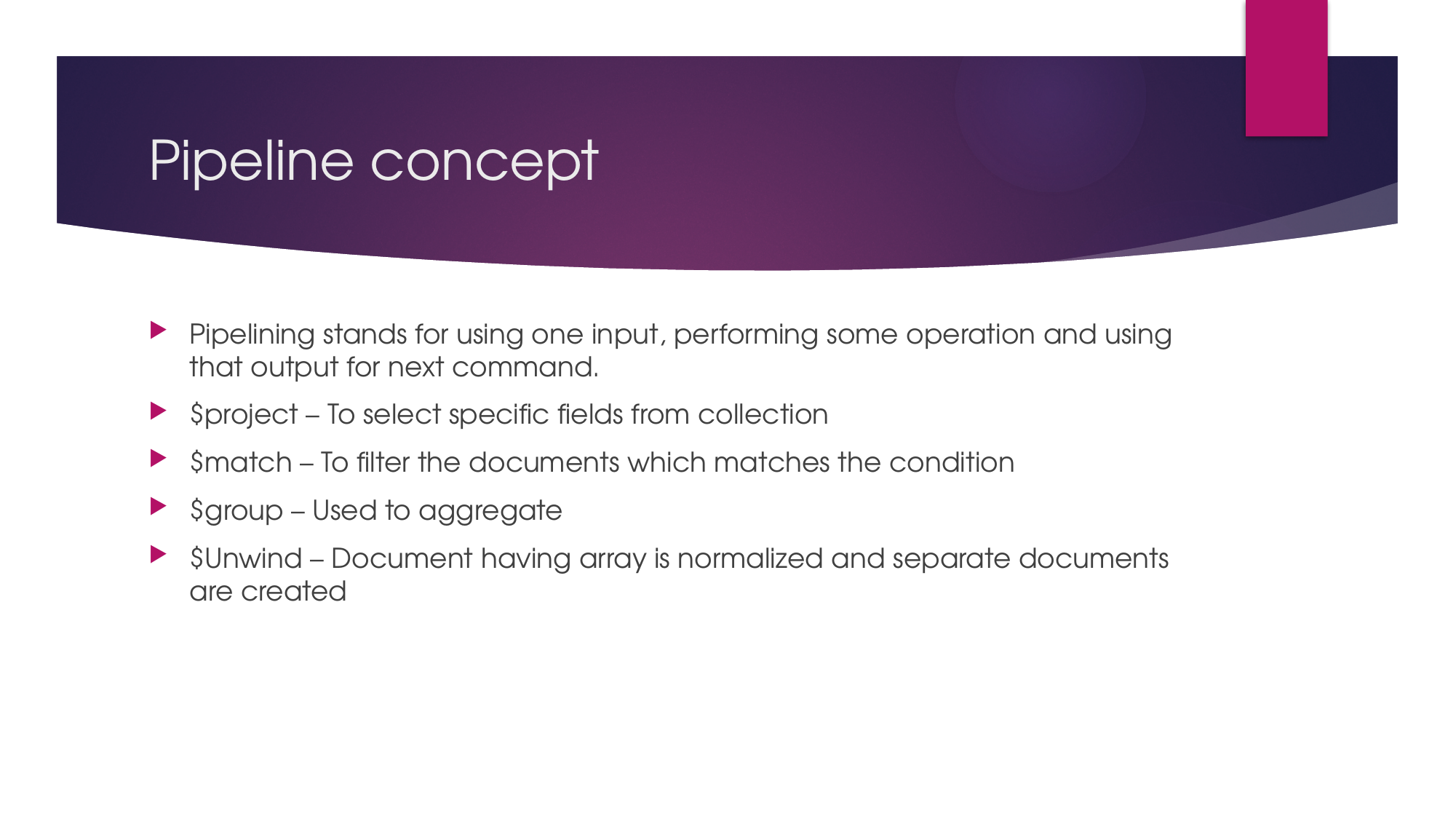

# Pipeline concept
Pipelining stands for using one input, performing some operation and using that output for next command.
$project – To select specific fields from collection
$match – To filter the documents which matches the condition
$group – Used to aggregate
$Unwind – Document having array is normalized and separate documents are created